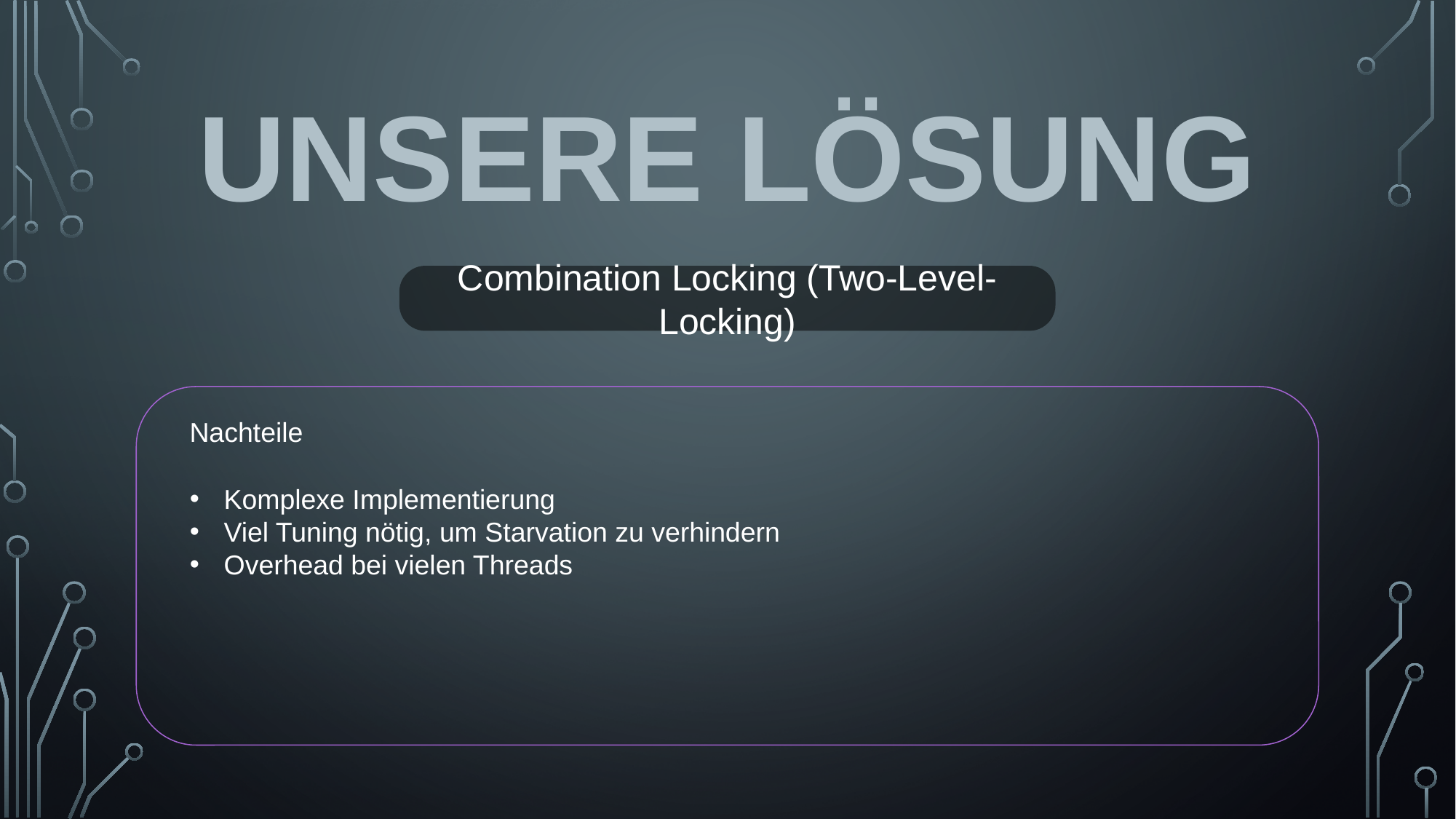

# Unsere Lösung
Combination Locking (Two-Level-Locking)

Nachteile
Komplexe Implementierung
Viel Tuning nötig, um Starvation zu verhindern
Overhead bei vielen Threads